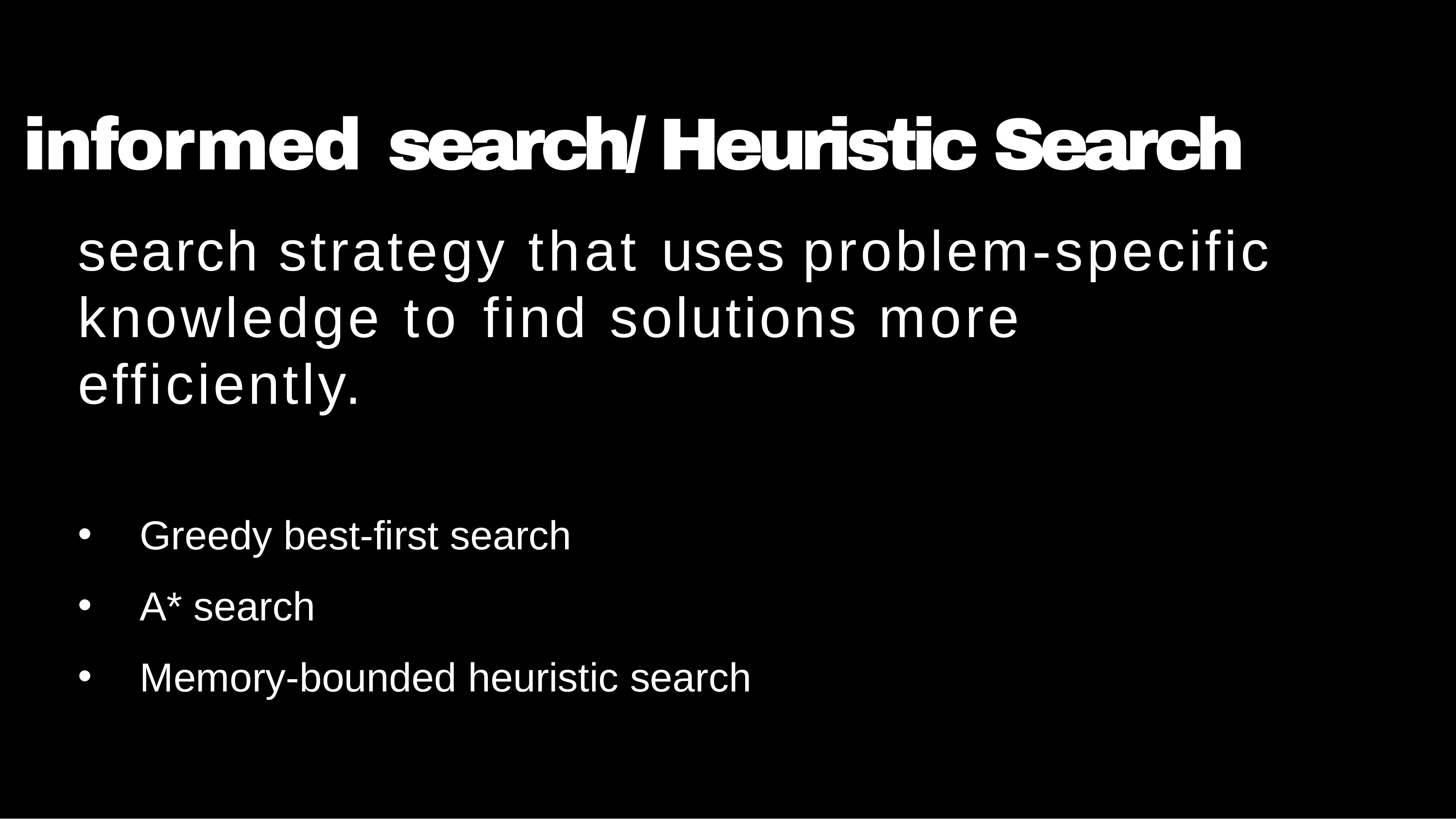

informed search/ Heuristic Search
search strategy that uses problem-specific  knowledge to find solutions more efficiently.

Greedy best-first search
A* search
Memory-bounded heuristic search